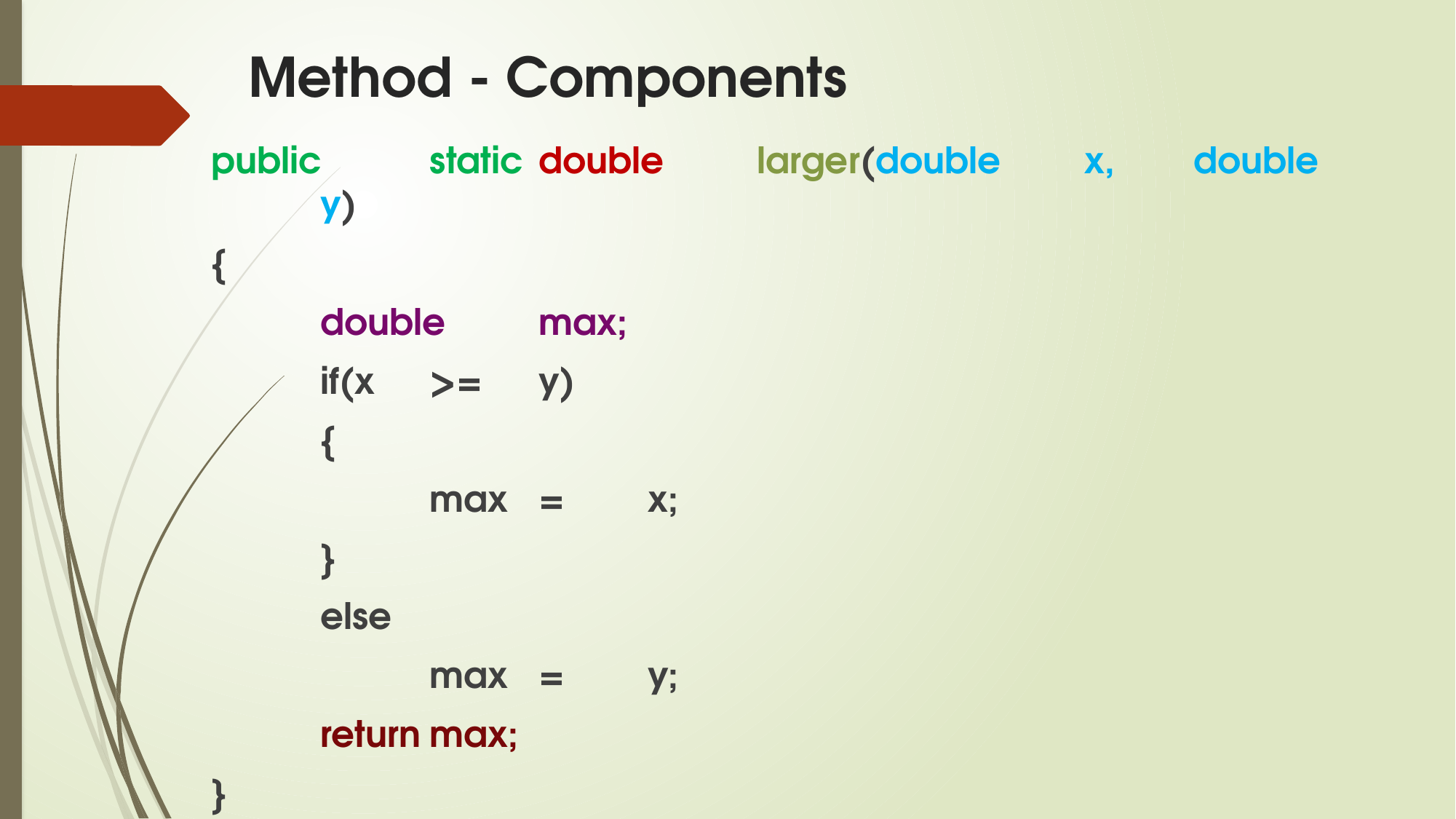

# Method - Components
public	static	double	larger(double	x,	double	y)
{
	double	max;
	if(x	>=	y)
	{
		max	=	x;
	}
	else
		max	=	y;
	return	max;
}